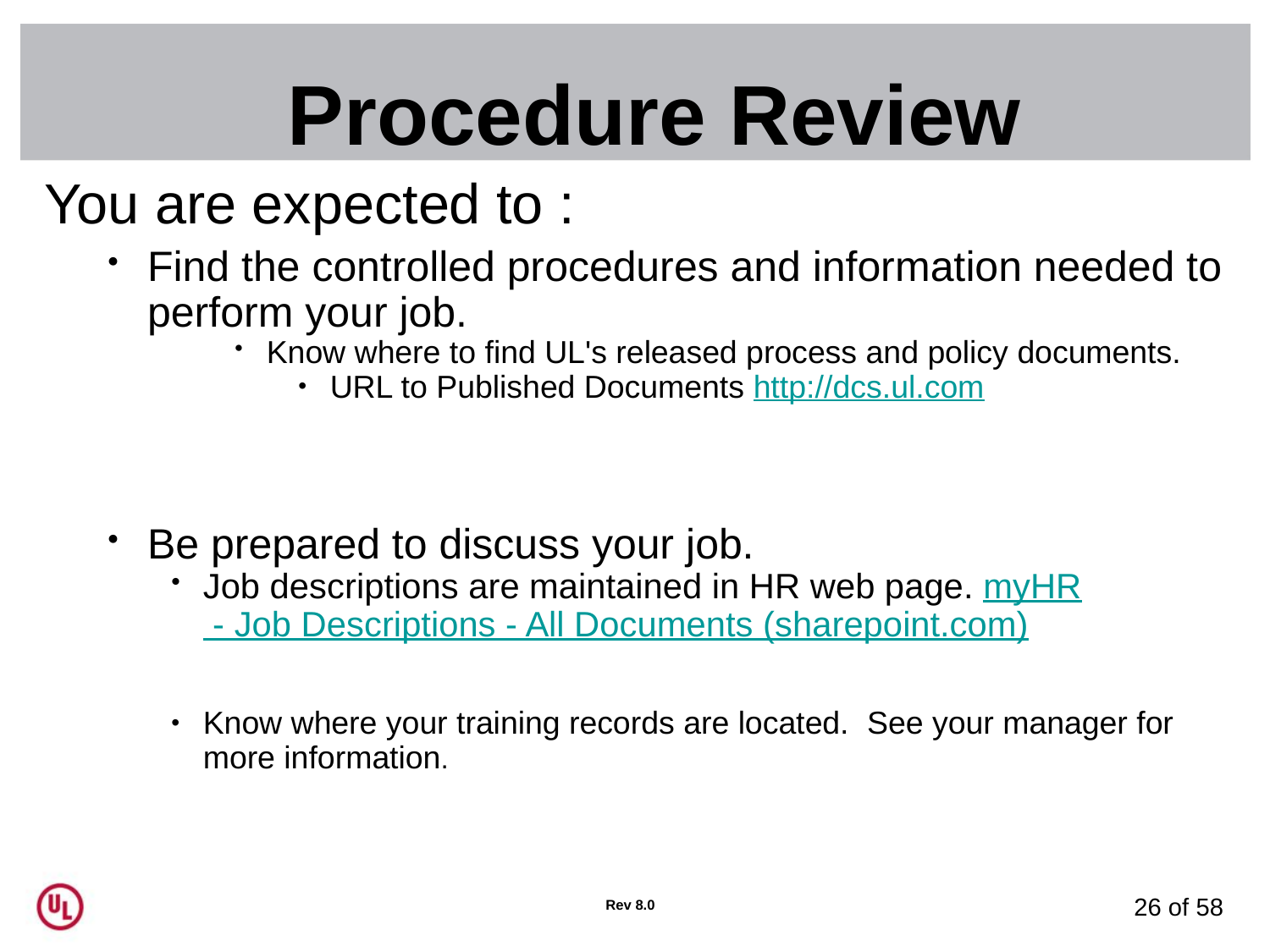

# Procedure Review
You are expected to :
Find the controlled procedures and information needed to perform your job.
Know where to find UL's released process and policy documents.
URL to Published Documents http://dcs.ul.com

Be prepared to discuss your job.
Job descriptions are maintained in HR web page. myHR - Job Descriptions - All Documents (sharepoint.com)

Know where your training records are located.  See your manager for more information.

26 of 58

Rev 8.0